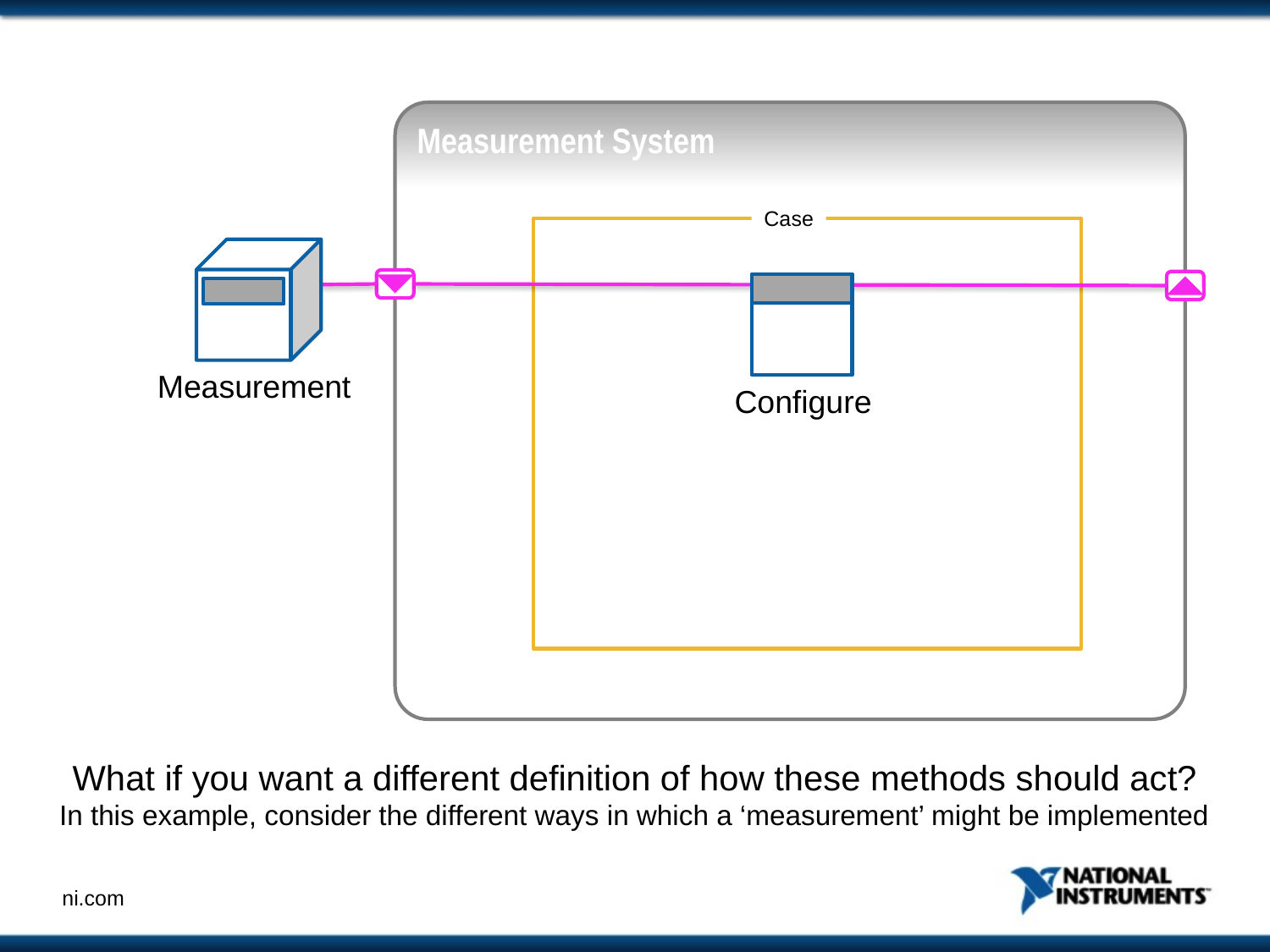

Measurement System
Case

Configure
Measurement
What if you want a different definition of how these methods should act?
In this example, consider the different ways in which a ‘measurement’ might be implemented